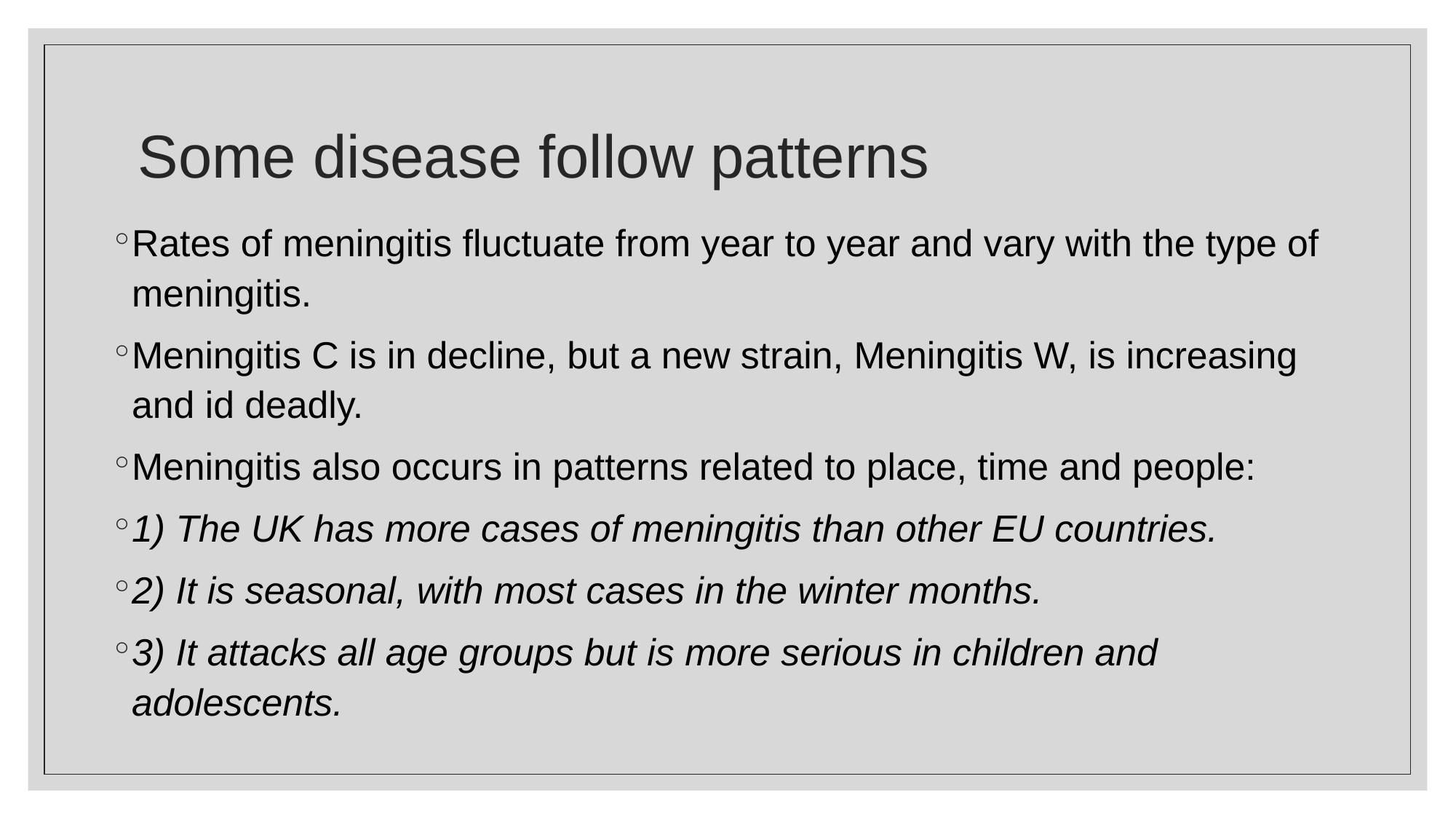

# Some disease follow patterns
Rates of meningitis fluctuate from year to year and vary with the type of meningitis.
Meningitis C is in decline, but a new strain, Meningitis W, is increasing and id deadly.
Meningitis also occurs in patterns related to place, time and people:
1) The UK has more cases of meningitis than other EU countries.
2) It is seasonal, with most cases in the winter months.
3) It attacks all age groups but is more serious in children and adolescents.